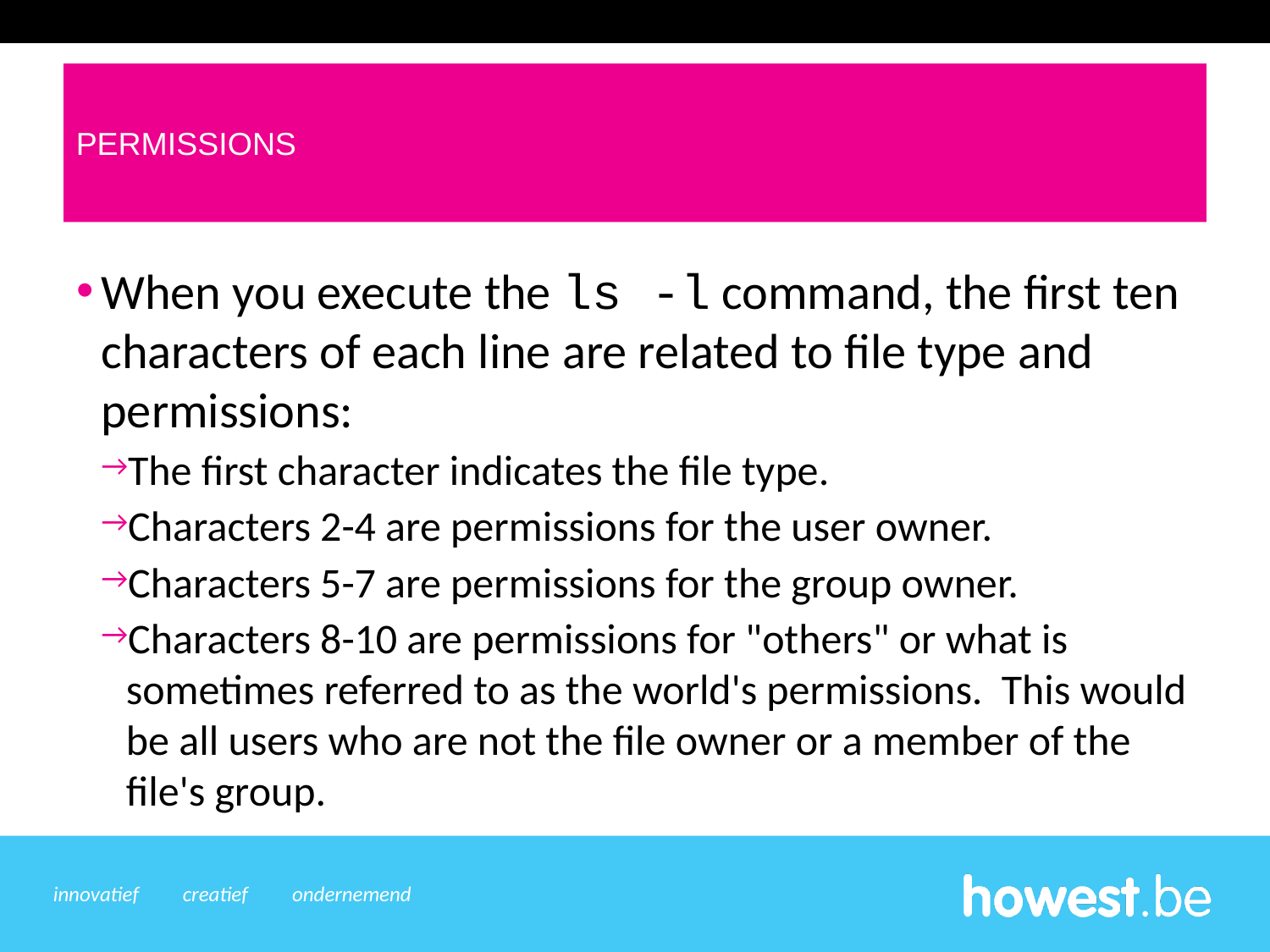

Permissions
When you execute the ls -l command, the first ten characters of each line are related to file type and permissions:
The first character indicates the file type.
Characters 2-4 are permissions for the user owner.
Characters 5-7 are permissions for the group owner.
Characters 8-10 are permissions for "others" or what is sometimes referred to as the world's permissions.  This would be all users who are not the file owner or a member of the file's group.